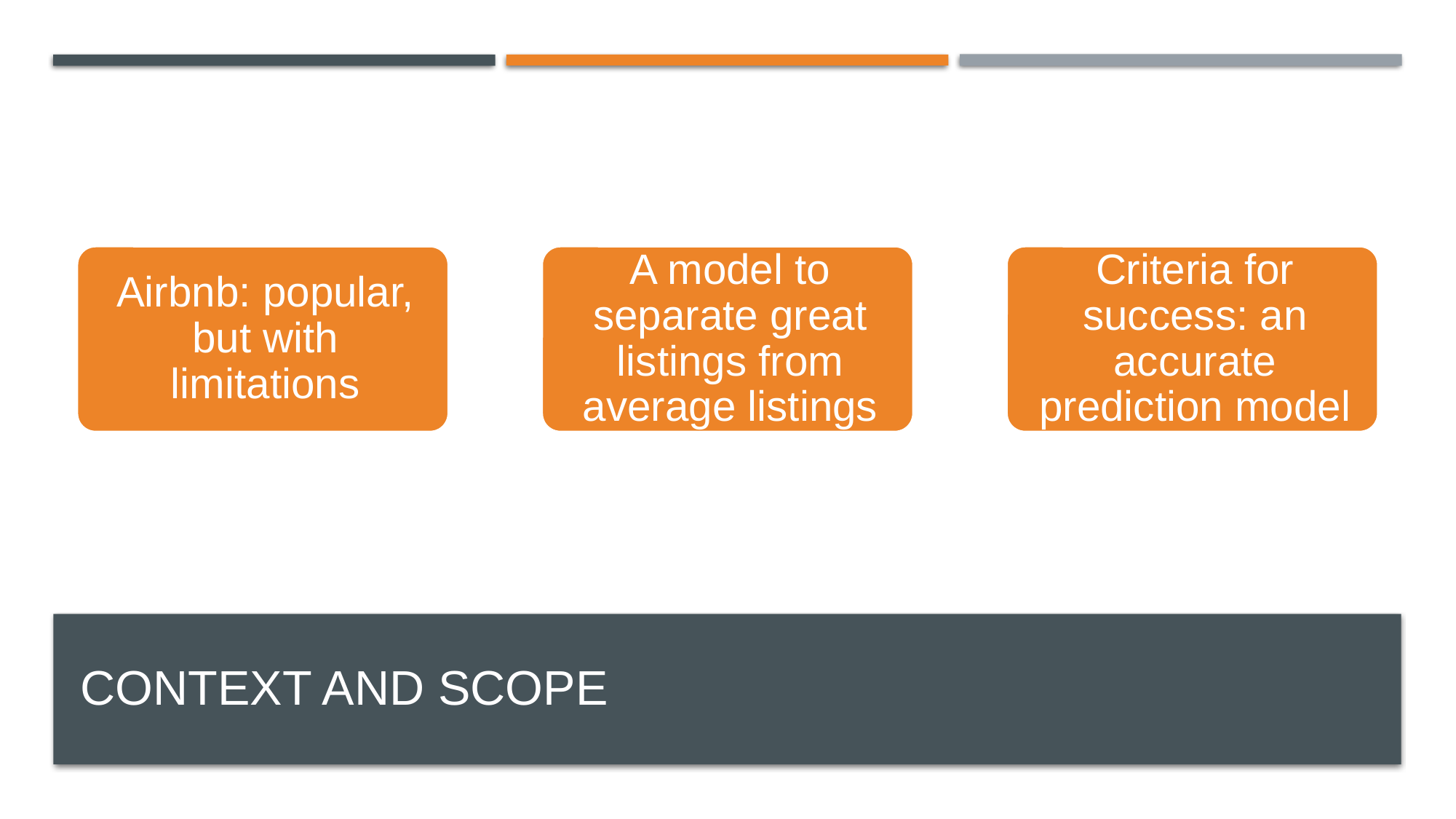

Airbnb: popular, but with limitations
A model to separate great listings from average listings
Criteria for success: an accurate prediction model

# CONTEXT and scope